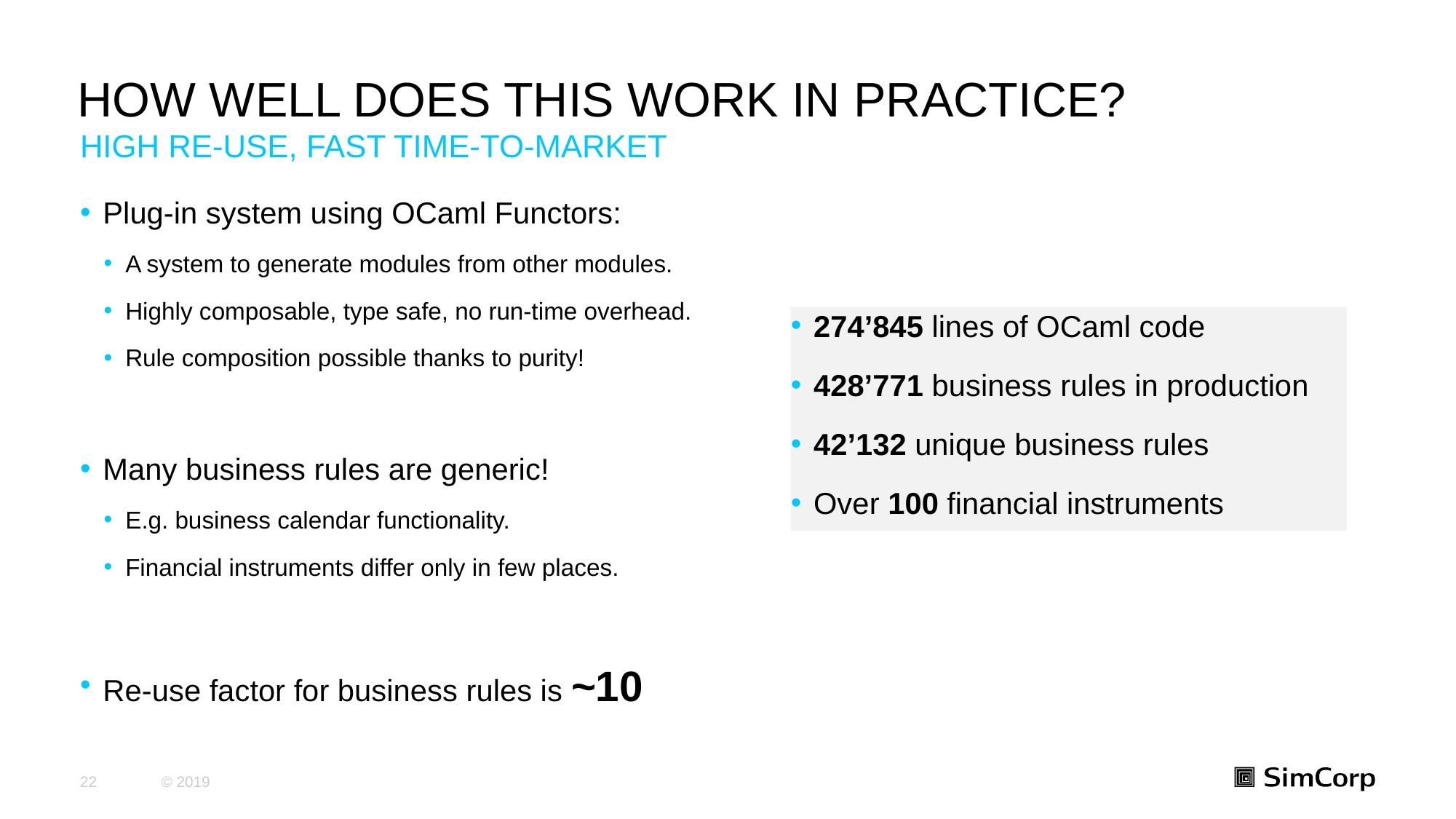

# How Well Does This Work In Practice?
High Re-Use, Fast Time-To-Market
Plug-in system using OCaml Functors:
A system to generate modules from other modules.
Highly composable, type safe, no run-time overhead.
Rule composition possible thanks to purity!

Many business rules are generic!
E.g. business calendar functionality.
Financial instruments differ only in few places.

Re-use factor for business rules is ~10
274’845 lines of OCaml code
428’771 business rules in production
42’132 unique business rules
Over 100 financial instruments

22